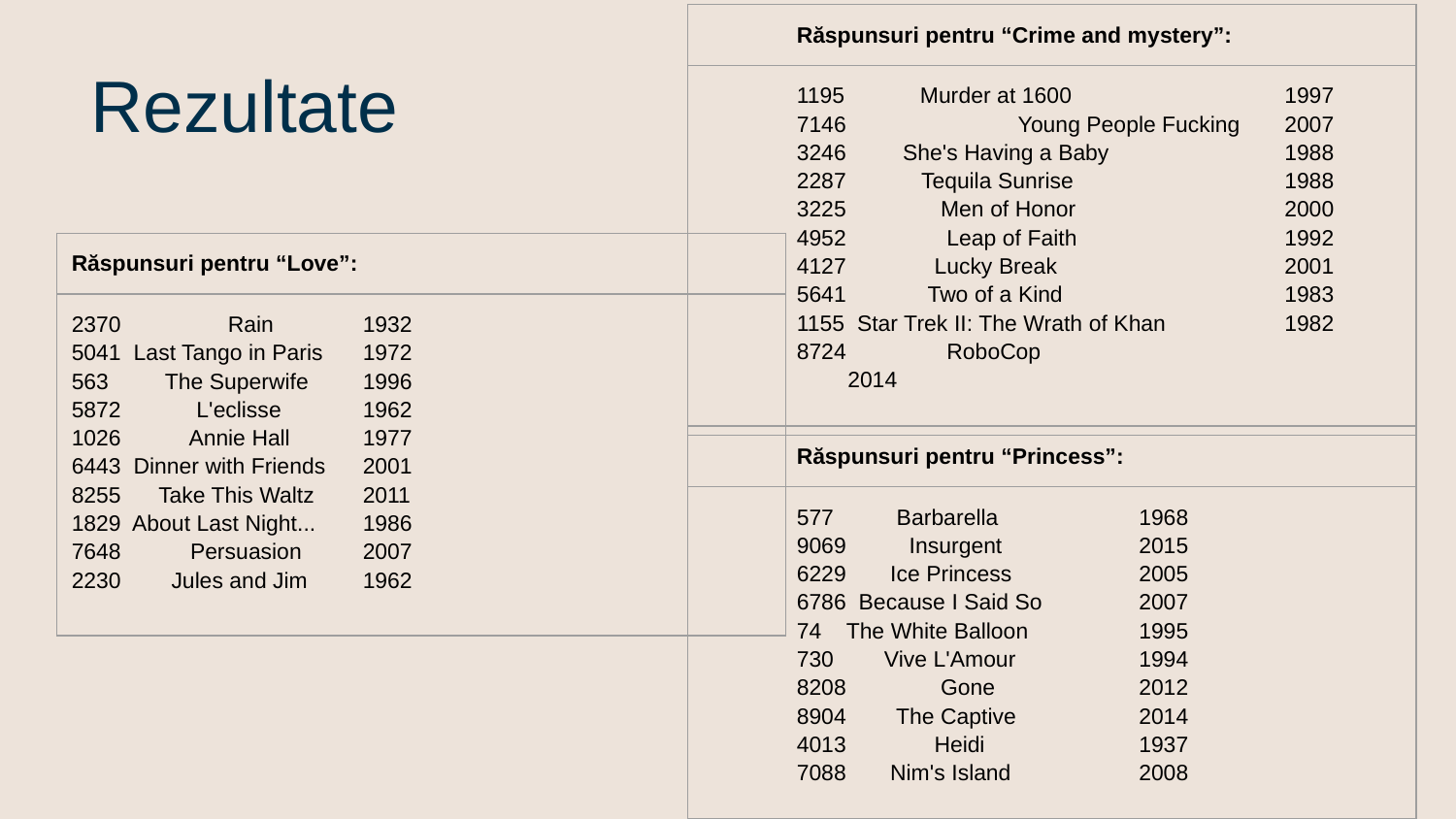

| Răspunsuri pentru “Crime and mystery”: |
| --- |
| 1195 Murder at 1600 1997 7146 Young People Fucking 2007 3246 She's Having a Baby 1988 2287 Tequila Sunrise 1988 3225 Men of Honor 2000 4952 Leap of Faith 1992 4127 Lucky Break 2001 5641 Two of a Kind 1983 1155 Star Trek II: The Wrath of Khan 1982 8724 RoboCop 2014 |
# Rezultate
| Răspunsuri pentru “Love”: |
| --- |
| 2370 Rain 1932 5041 Last Tango in Paris 1972 563 The Superwife 1996 5872 L'eclisse 1962 1026 Annie Hall 1977 6443 Dinner with Friends 2001 8255 Take This Waltz 2011 1829 About Last Night... 1986 7648 Persuasion 2007 2230 Jules and Jim 1962 |
| Răspunsuri pentru “Princess”: |
| --- |
| 577 Barbarella 1968 9069 Insurgent 2015 6229 Ice Princess 2005 6786 Because I Said So 2007 74 The White Balloon 1995 730 Vive L'Amour 1994 8208 Gone 2012 8904 The Captive 2014 4013 Heidi 1937 7088 Nim's Island 2008 |